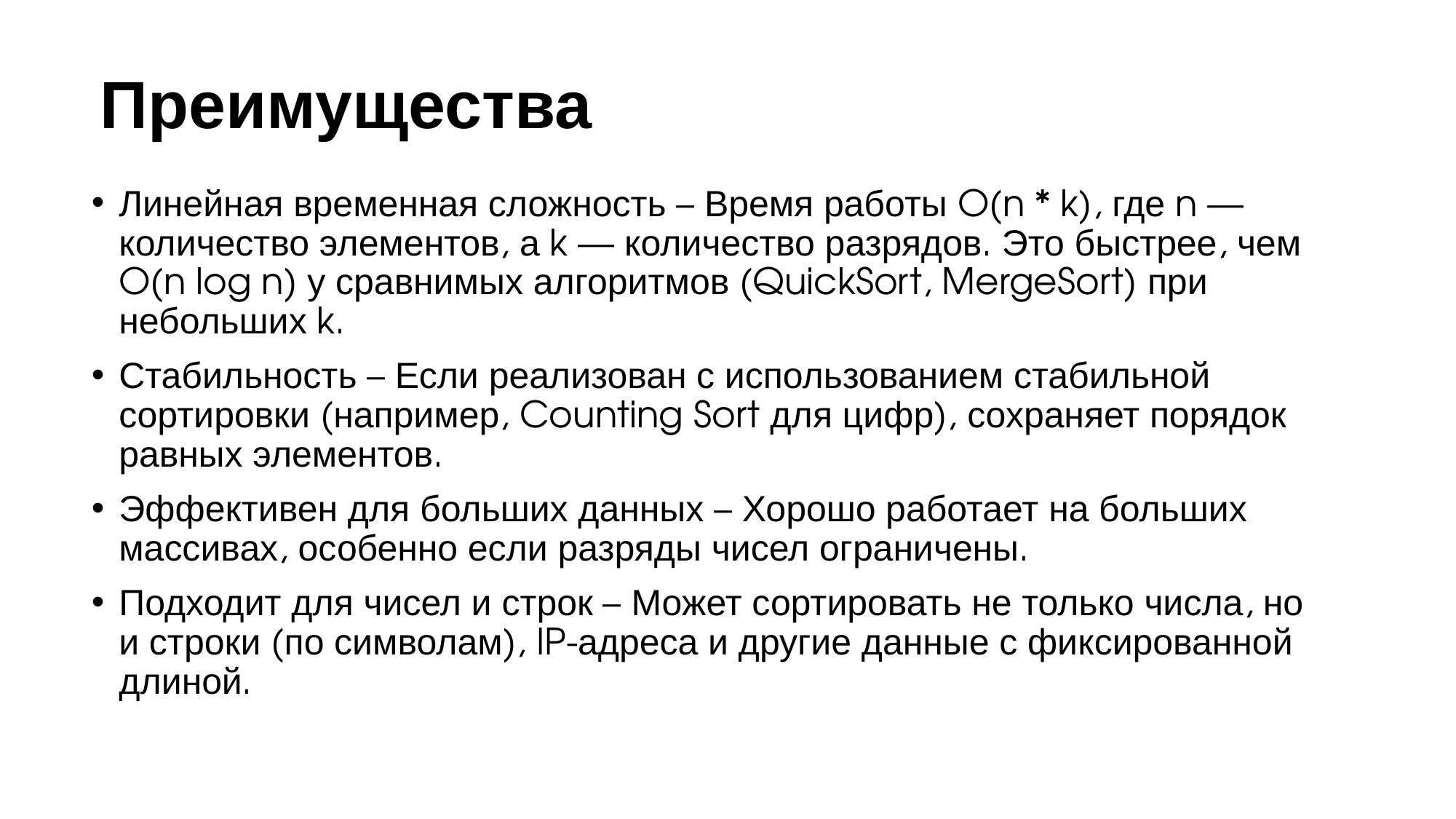

# Преимущества
Линейная временная сложность – Время работы O(n * k), где n — количество элементов, а k — количество разрядов. Это быстрее, чем O(n log n) у сравнимых алгоритмов (QuickSort, MergeSort) при небольших k.
Стабильность – Если реализован с использованием стабильной сортировки (например, Counting Sort для цифр), сохраняет порядок равных элементов.
Эффективен для больших данных – Хорошо работает на больших массивах, особенно если разряды чисел ограничены.
Подходит для чисел и строк – Может сортировать не только числа, но и строки (по символам), IP-адреса и другие данные с фиксированной длиной.